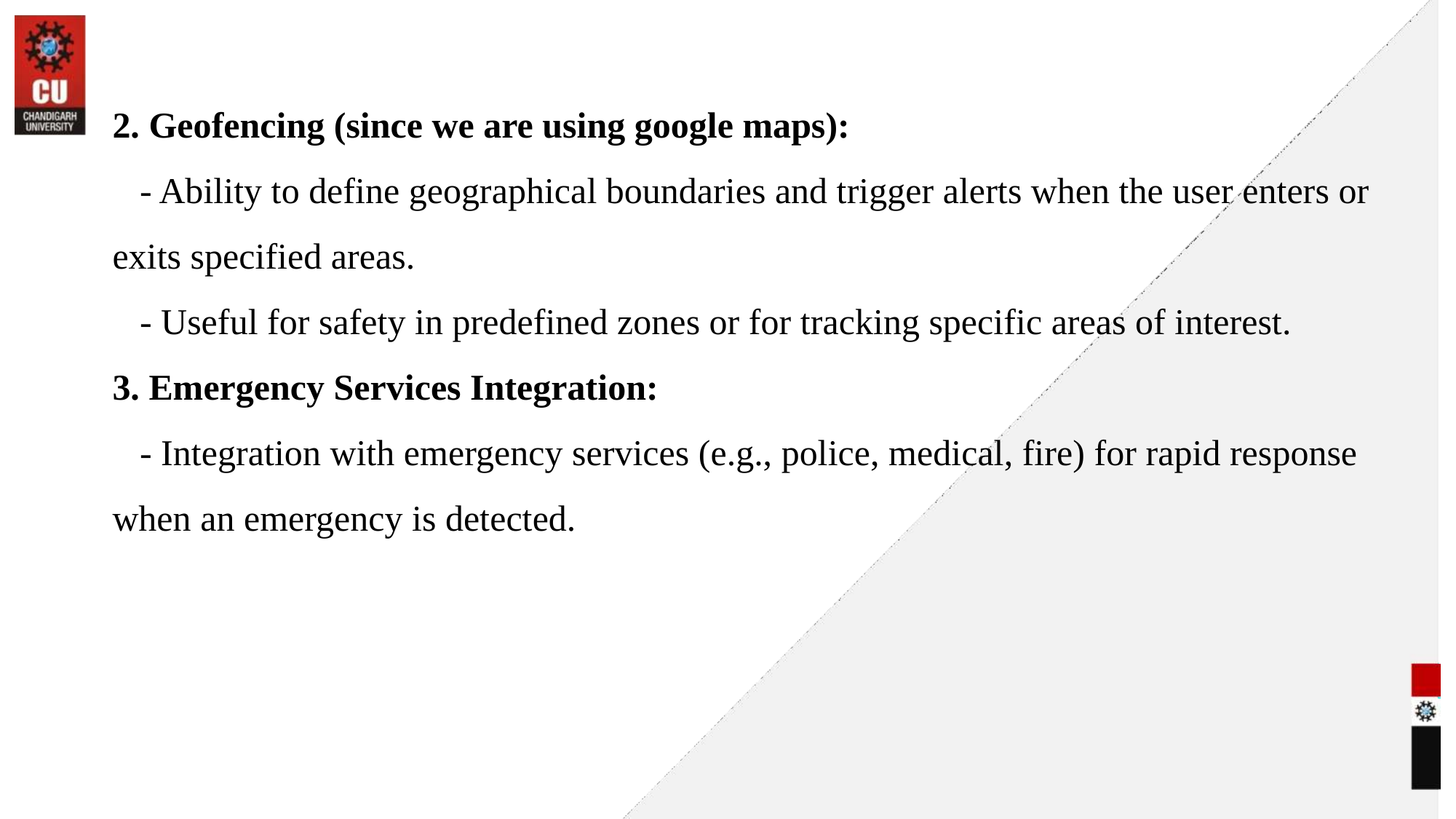

# 2. Geofencing (since we are using google maps): - Ability to define geographical boundaries and trigger alerts when the user enters or exits specified areas. - Useful for safety in predefined zones or for tracking specific areas of interest. 3. Emergency Services Integration: - Integration with emergency services (e.g., police, medical, fire) for rapid response when an emergency is detected.